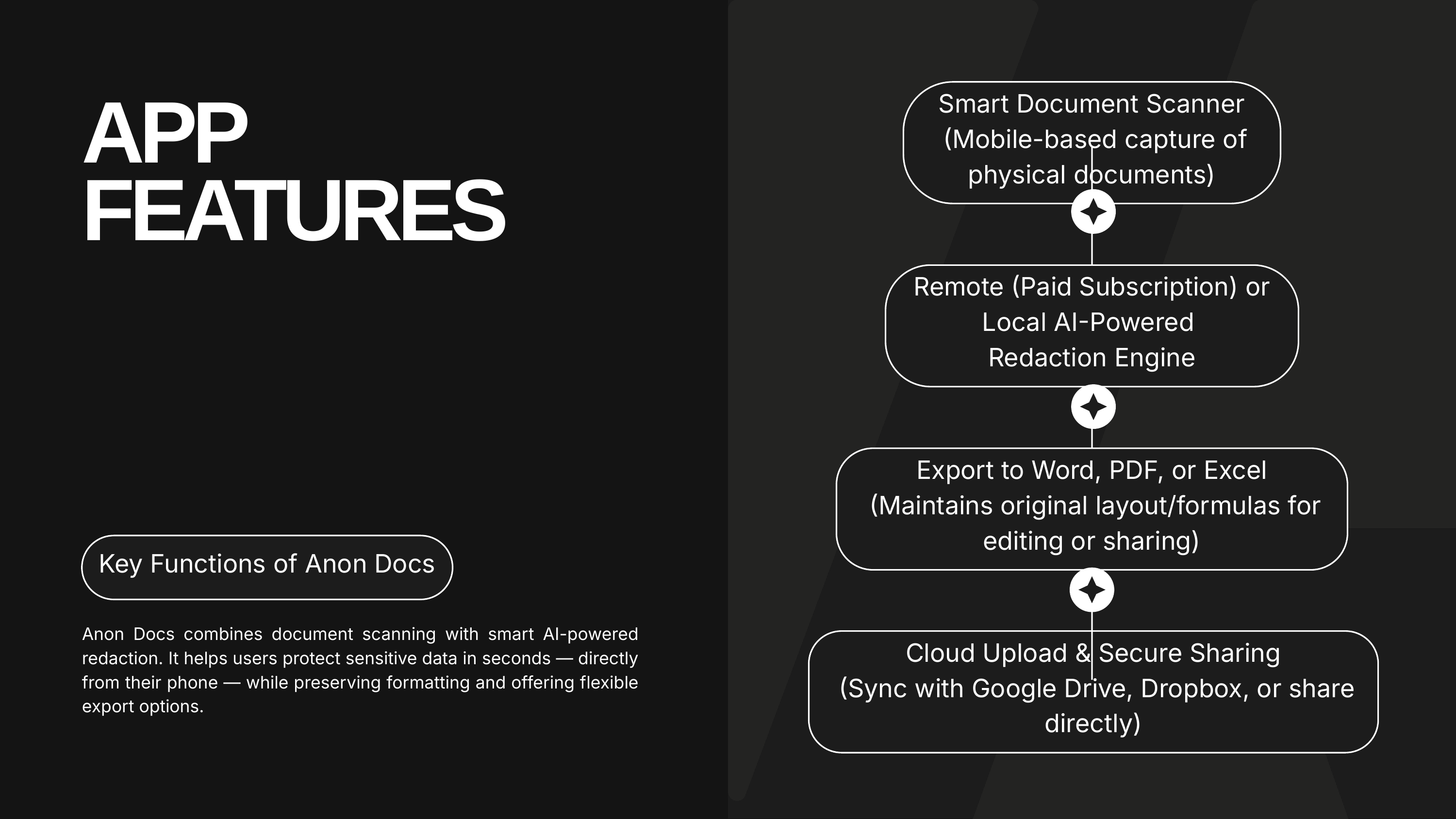

Smart Document Scanner
 (Mobile-based capture of physical documents)
APP FEATURES

Remote (Paid Subscription) or Local AI-Powered
Redaction Engine

Export to Word, PDF, or Excel
 (Maintains original layout/formulas for editing or sharing)

Key Functions of Anon Docs

Anon Docs combines document scanning with smart AI-powered redaction. It helps users protect sensitive data in seconds — directly from their phone — while preserving formatting and offering flexible export options.

Cloud Upload & Secure Sharing
 (Sync with Google Drive, Dropbox, or share directly)